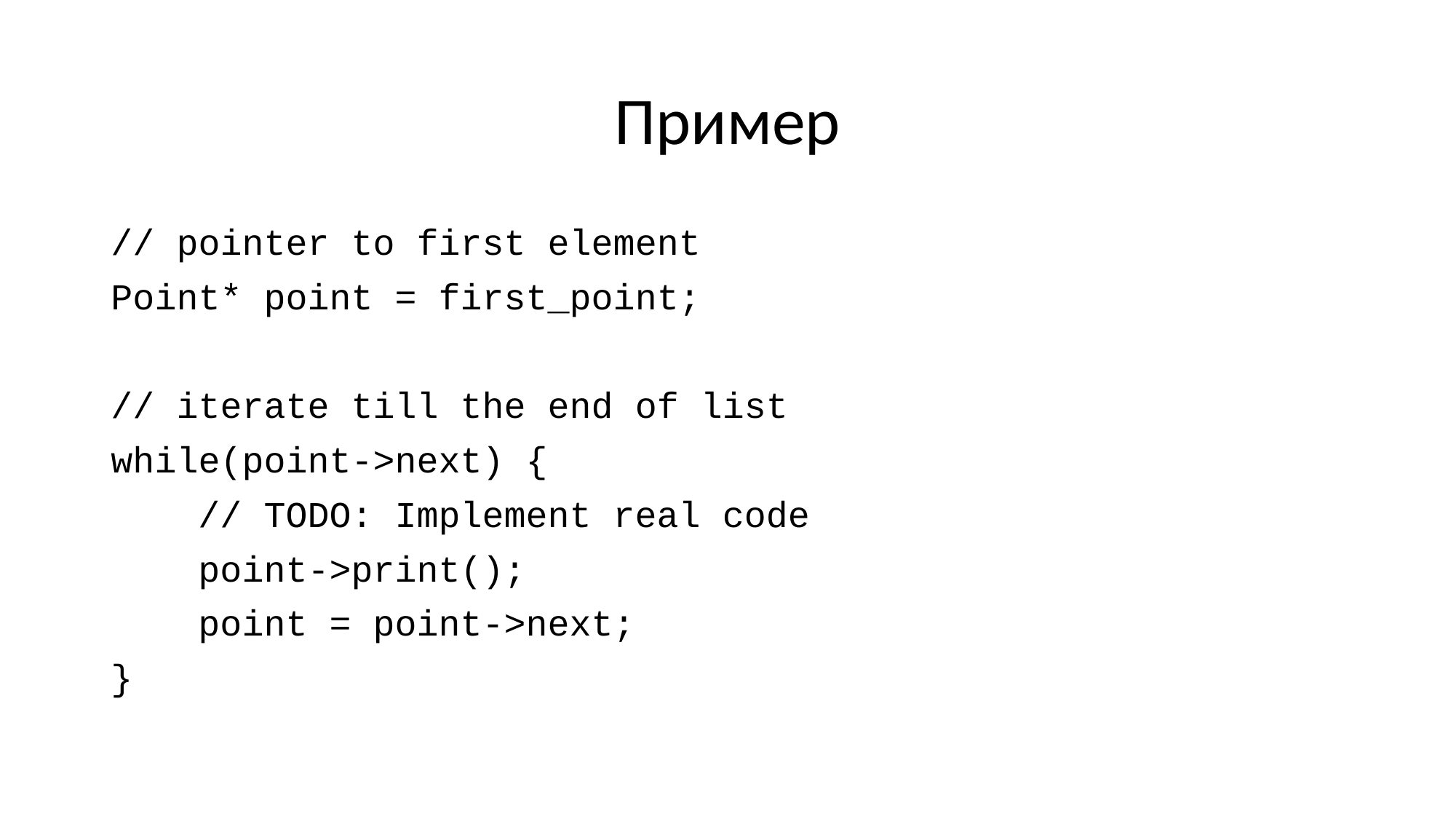

# Пример
// pointer to first element
Point* point = first_point;

// iterate till the end of list
while(point->next) {
    // TODO: Implement real code
    point->print();
    point = point->next;
}